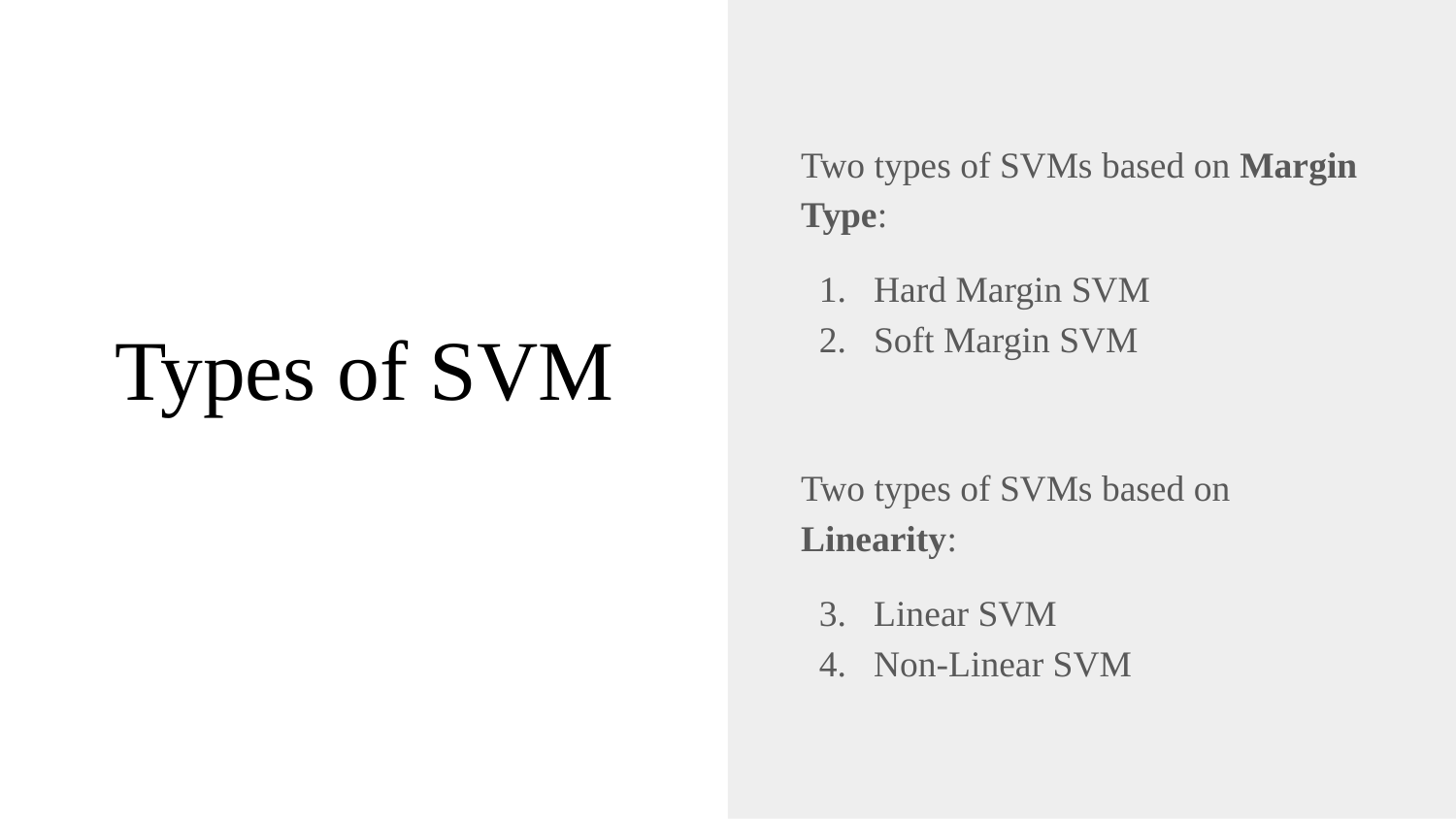

Two types of SVMs based on Margin Type:
Hard Margin SVM
Soft Margin SVM

Two types of SVMs based on Linearity:
Linear SVM
Non-Linear SVM
# Types of SVM